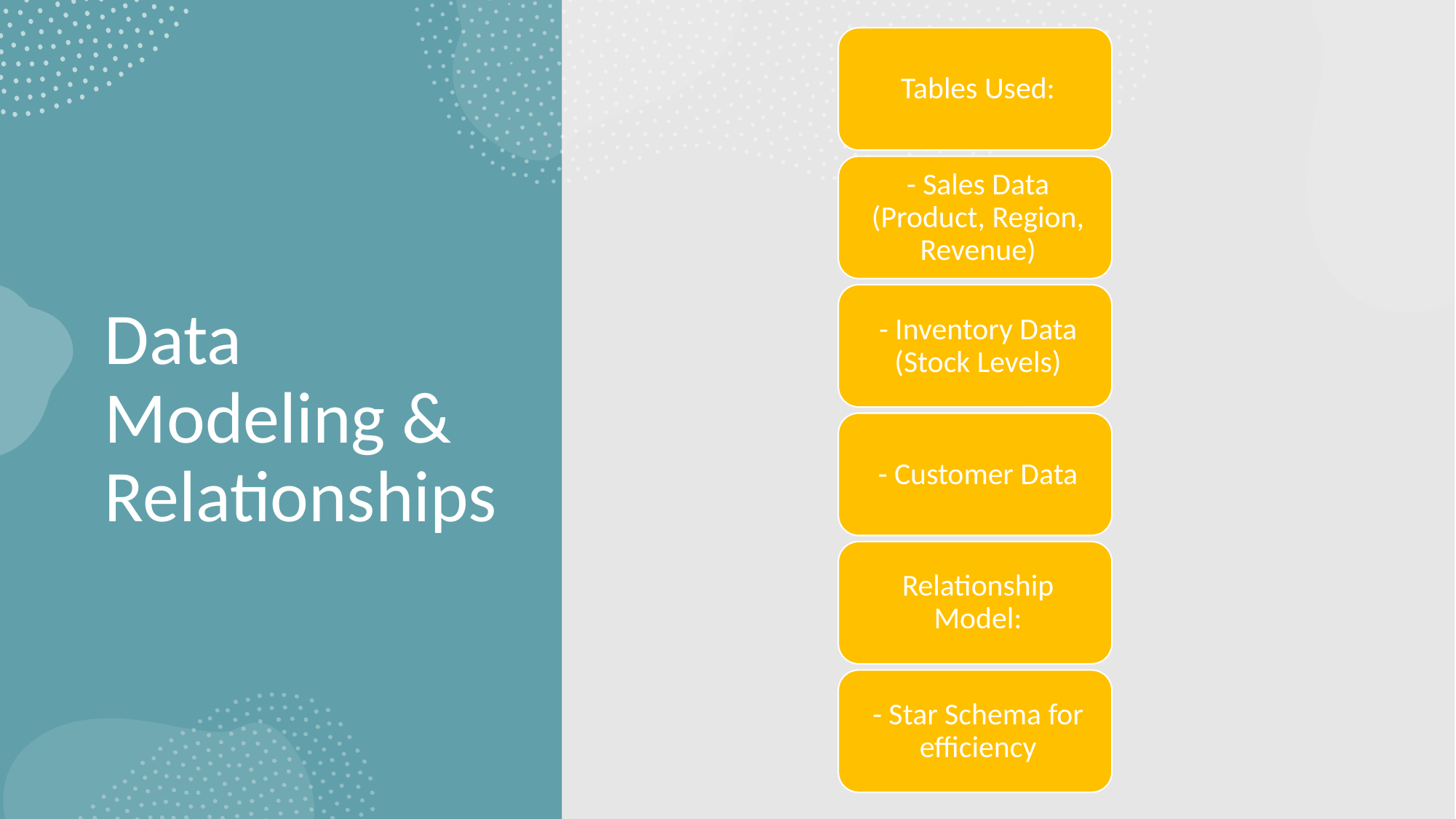

Tables Used:
- Sales Data (Product, Region, Revenue)
- Inventory Data (Stock Levels)
- Customer Data
Relationship Model:
- Star Schema for efficiency
# Data Modeling & Relationships